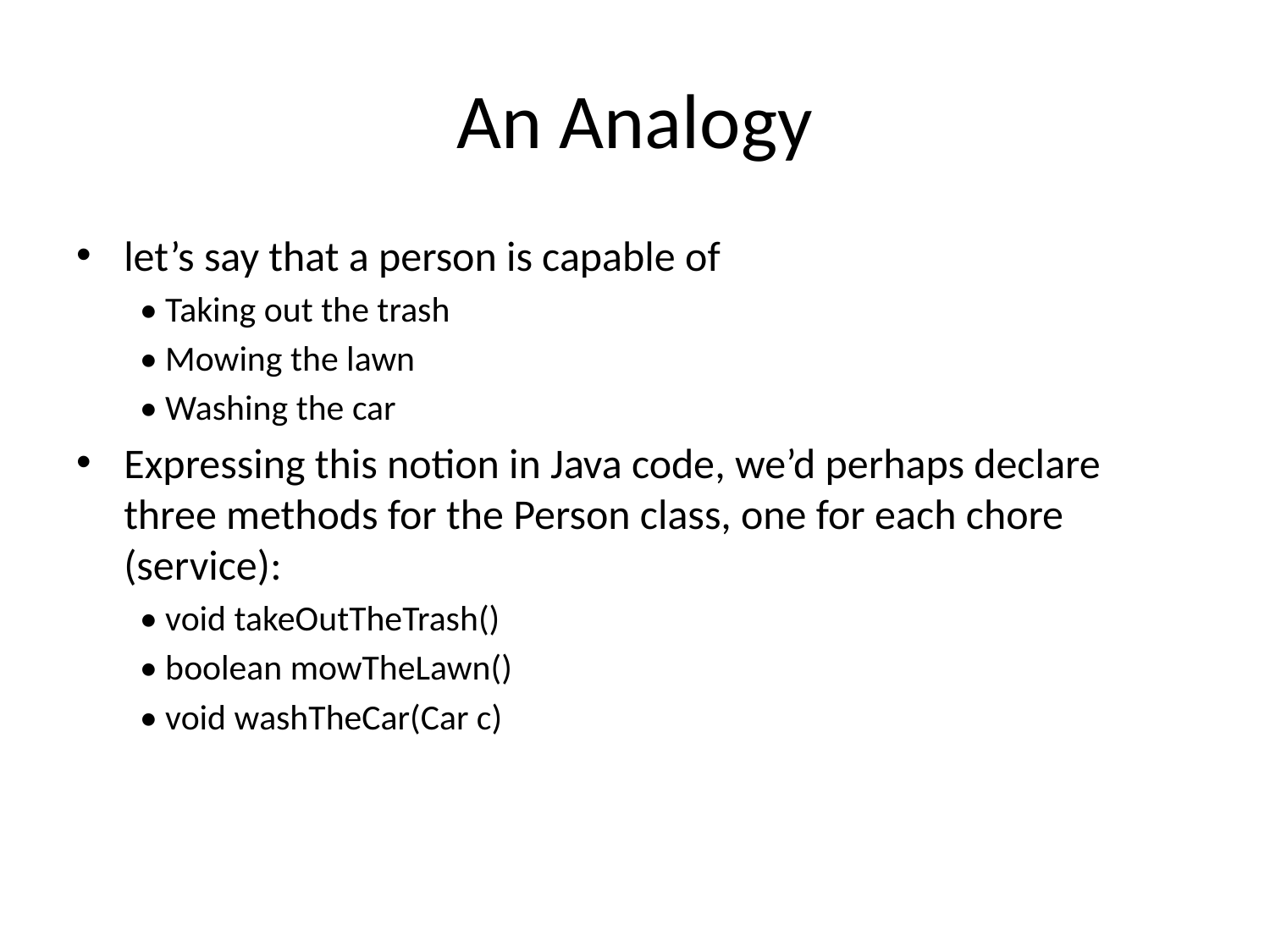

# An Analogy
let’s say that a person is capable of
• Taking out the trash
• Mowing the lawn
• Washing the car
Expressing this notion in Java code, we’d perhaps declare three methods for the Person class, one for each chore (service):
• void takeOutTheTrash()
• boolean mowTheLawn()
• void washTheCar(Car c)